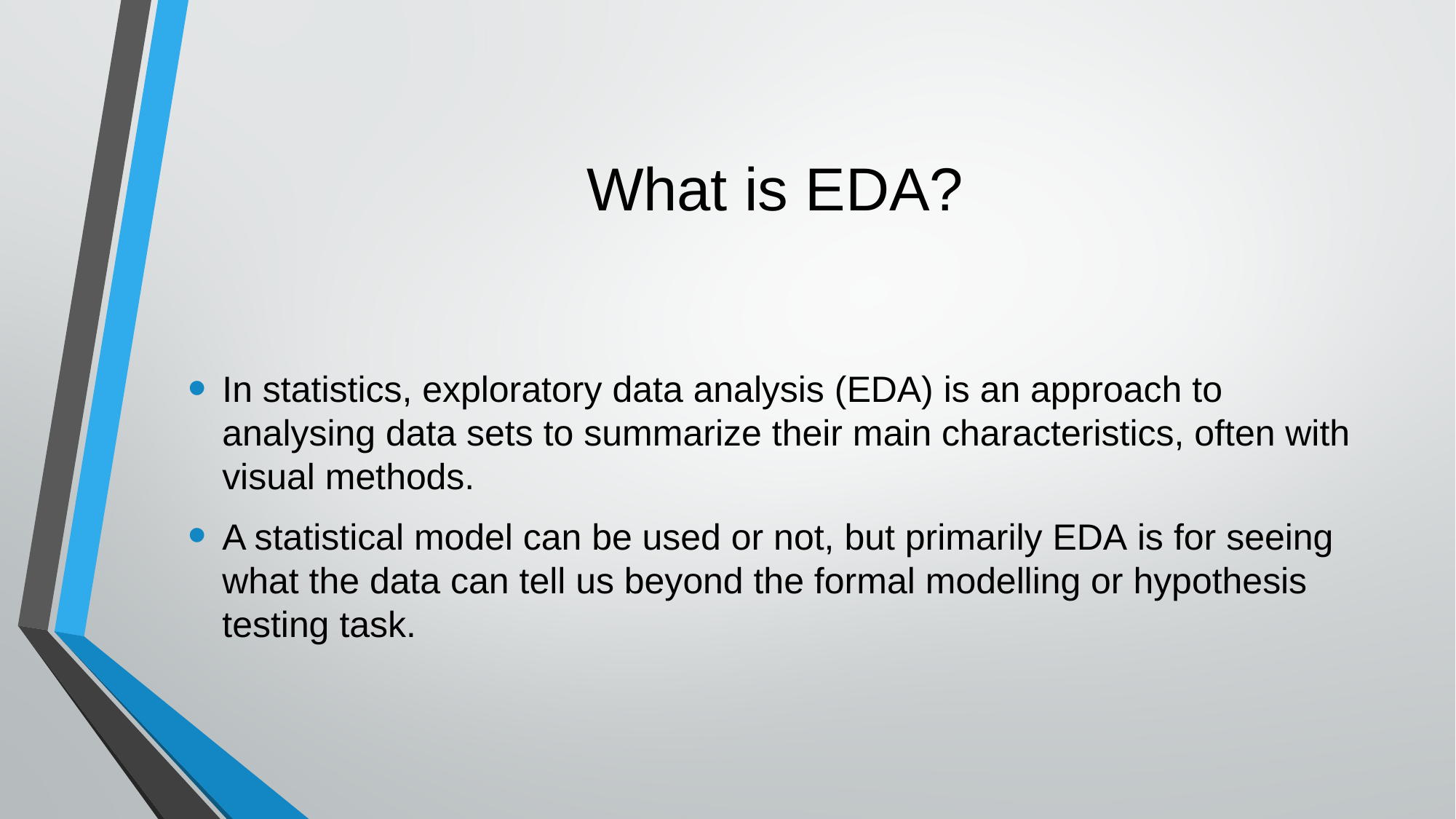

# What is EDA?
In statistics, exploratory data analysis (EDA) is an approach to analysing data sets to summarize their main characteristics, often with visual methods.
A statistical model can be used or not, but primarily EDA is for seeing what the data can tell us beyond the formal modelling or hypothesis testing task.